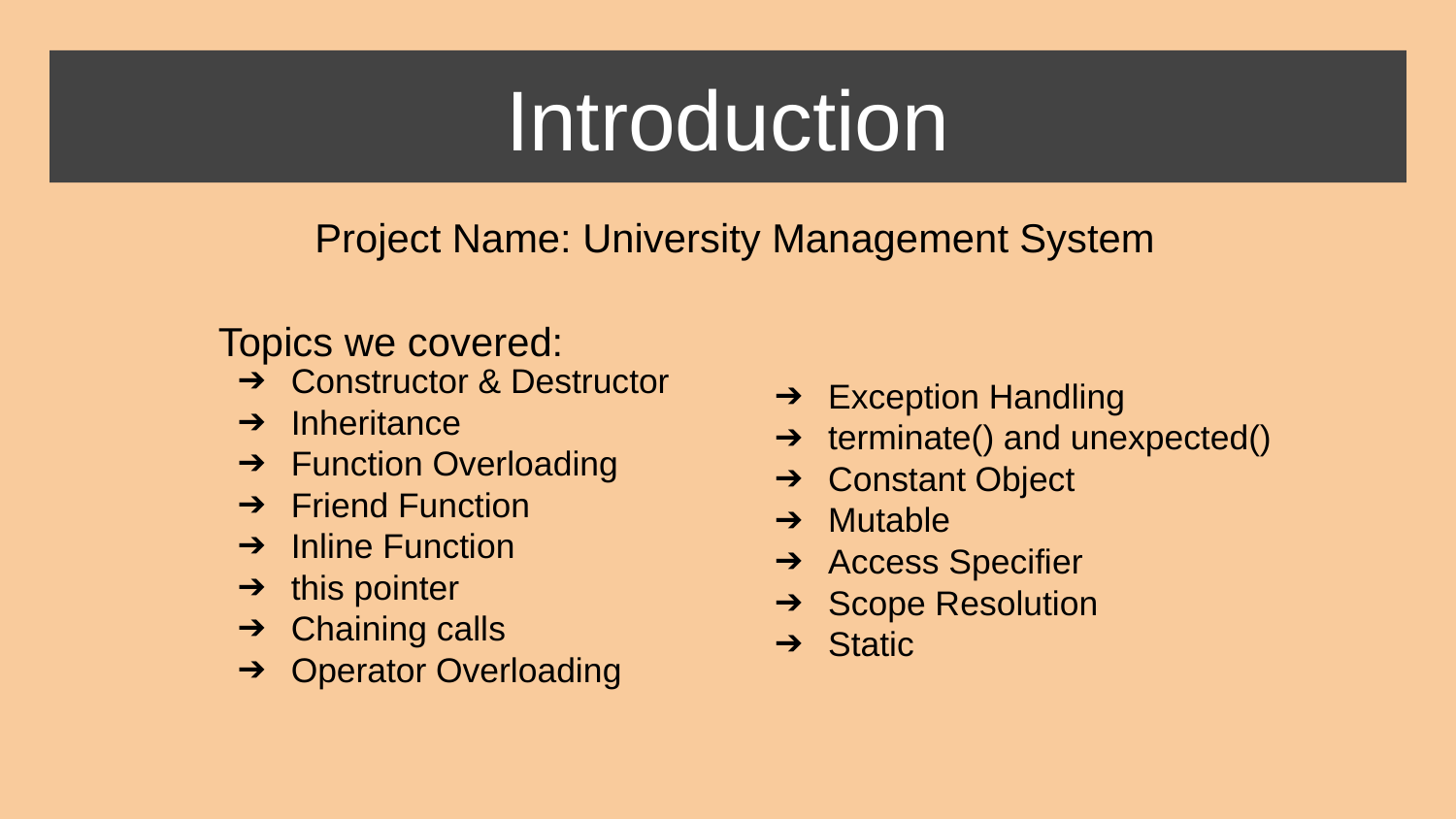

# Introduction
Project Name: University Management System

Topics we covered:

Constructor & Destructor
Inheritance
Function Overloading
Friend Function
Inline Function
this pointer
Chaining calls
Operator Overloading

Exception Handling
terminate() and unexpected()
Constant Object
Mutable
Access Specifier
Scope Resolution
Static